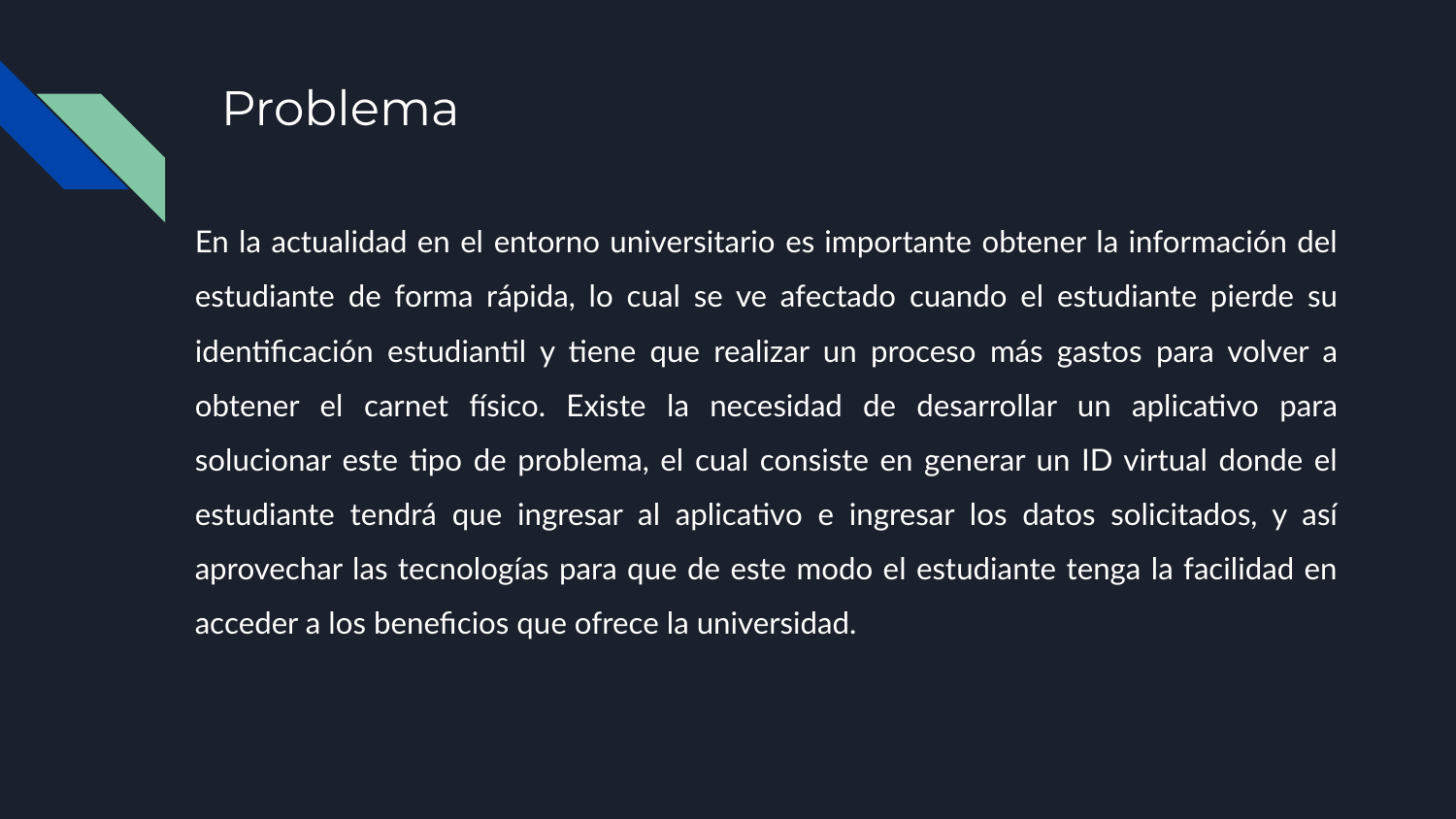

# Problema

En la actualidad en el entorno universitario es importante obtener la información del estudiante de forma rápida, lo cual se ve afectado cuando el estudiante pierde su identificación estudiantil y tiene que realizar un proceso más gastos para volver a obtener el carnet físico. Existe la necesidad de desarrollar un aplicativo para solucionar este tipo de problema, el cual consiste en generar un ID virtual donde el estudiante tendrá que ingresar al aplicativo e ingresar los datos solicitados, y así aprovechar las tecnologías para que de este modo el estudiante tenga la facilidad en acceder a los beneficios que ofrece la universidad.